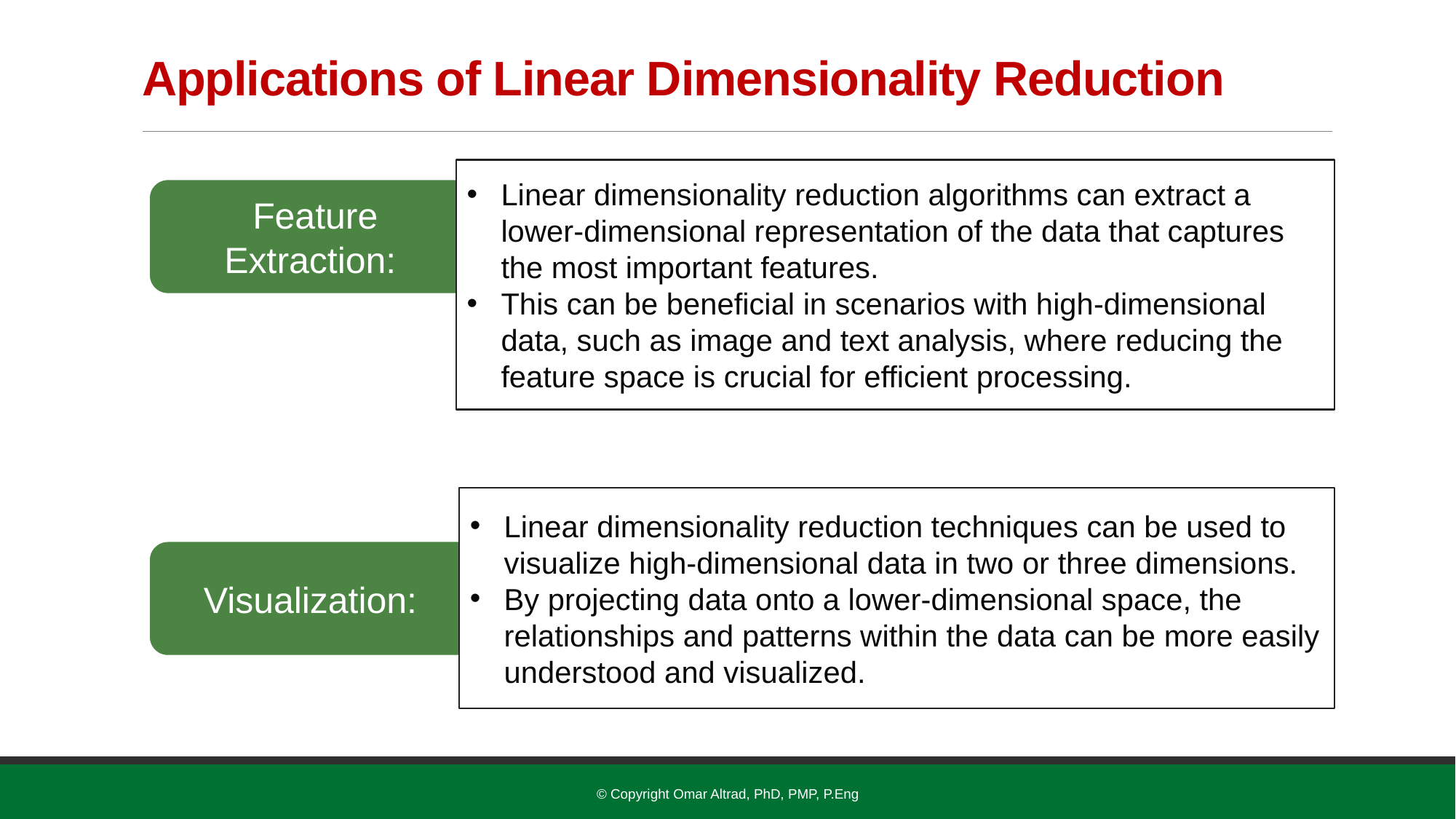

# Applications of Linear Dimensionality Reduction
Linear dimensionality reduction algorithms can extract a lower-dimensional representation of the data that captures the most important features.
This can be beneficial in scenarios with high-dimensional data, such as image and text analysis, where reducing the feature space is crucial for efficient processing.
Feature Extraction:
Linear dimensionality reduction techniques can be used to visualize high-dimensional data in two or three dimensions.
By projecting data onto a lower-dimensional space, the relationships and patterns within the data can be more easily understood and visualized.
Visualization:
© Copyright Omar Altrad, PhD, PMP, P.Eng